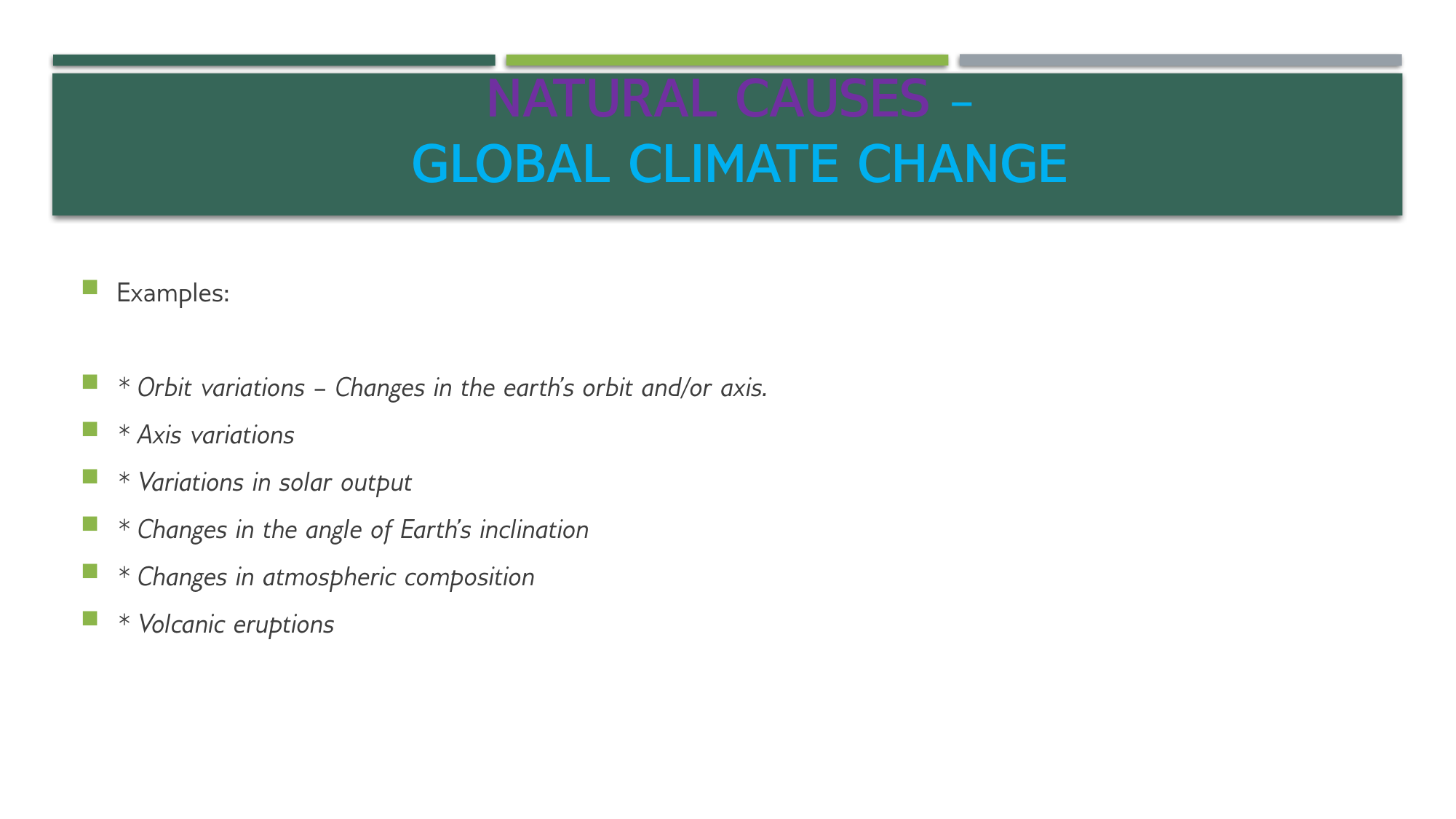

# Natural Causes – Global Climate Change
Examples:

* Orbit variations – Changes in the earth’s orbit and/or axis.
* Axis variations
* Variations in solar output
* Changes in the angle of Earth’s inclination
* Changes in atmospheric composition
* Volcanic eruptions